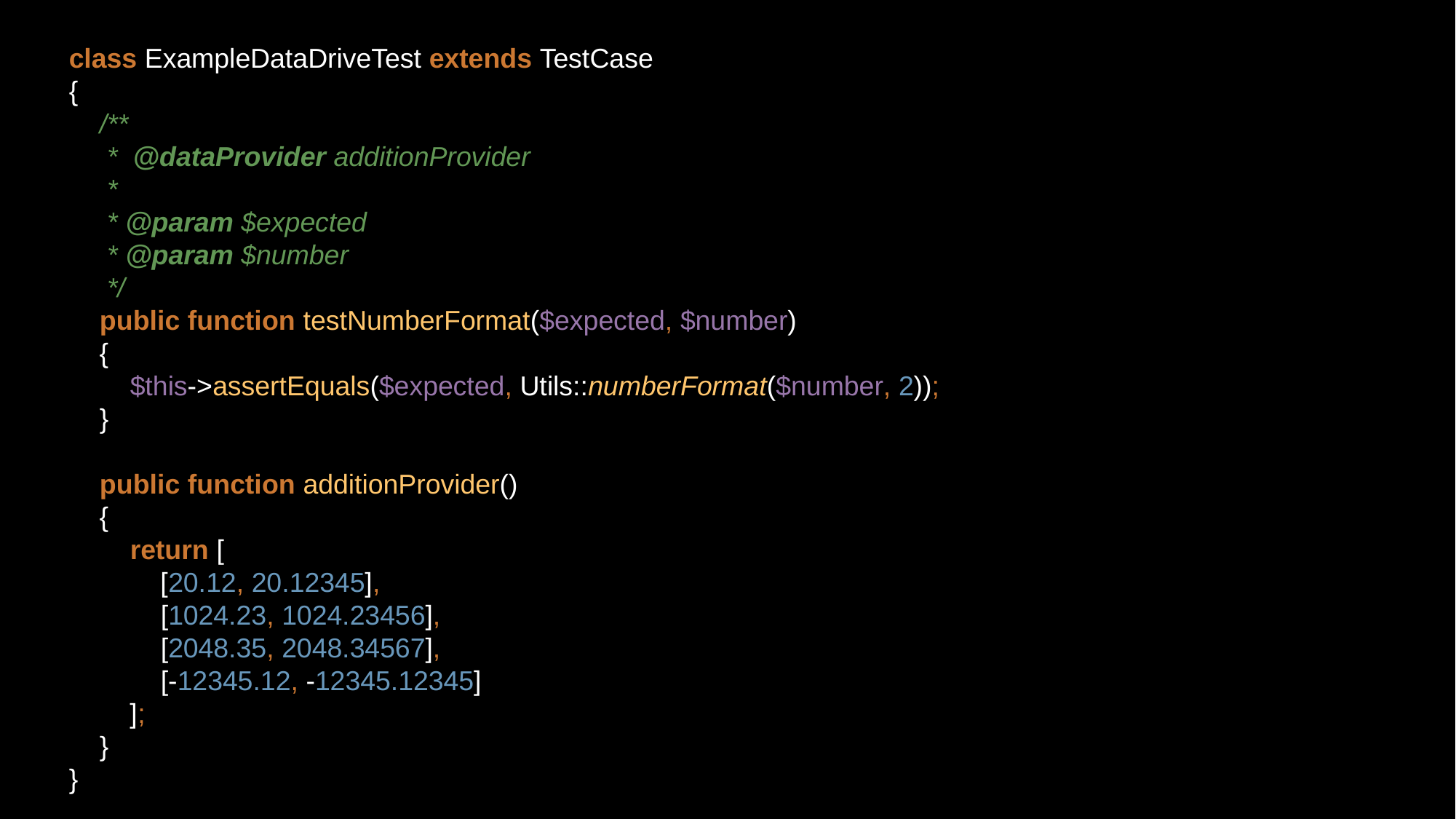

class ExampleDataDriveTest extends TestCase
{
    /**
     *  @dataProvider additionProvider
     *
     * @param $expected
     * @param $number
     */
    public function testNumberFormat($expected, $number)
    {
        $this->assertEquals($expected, Utils::numberFormat($number, 2));
    }
    public function additionProvider()
    {
        return [
            [20.12, 20.12345],
            [1024.23, 1024.23456],
            [2048.35, 2048.34567],
            [-12345.12, -12345.12345]
        ];
    }
}